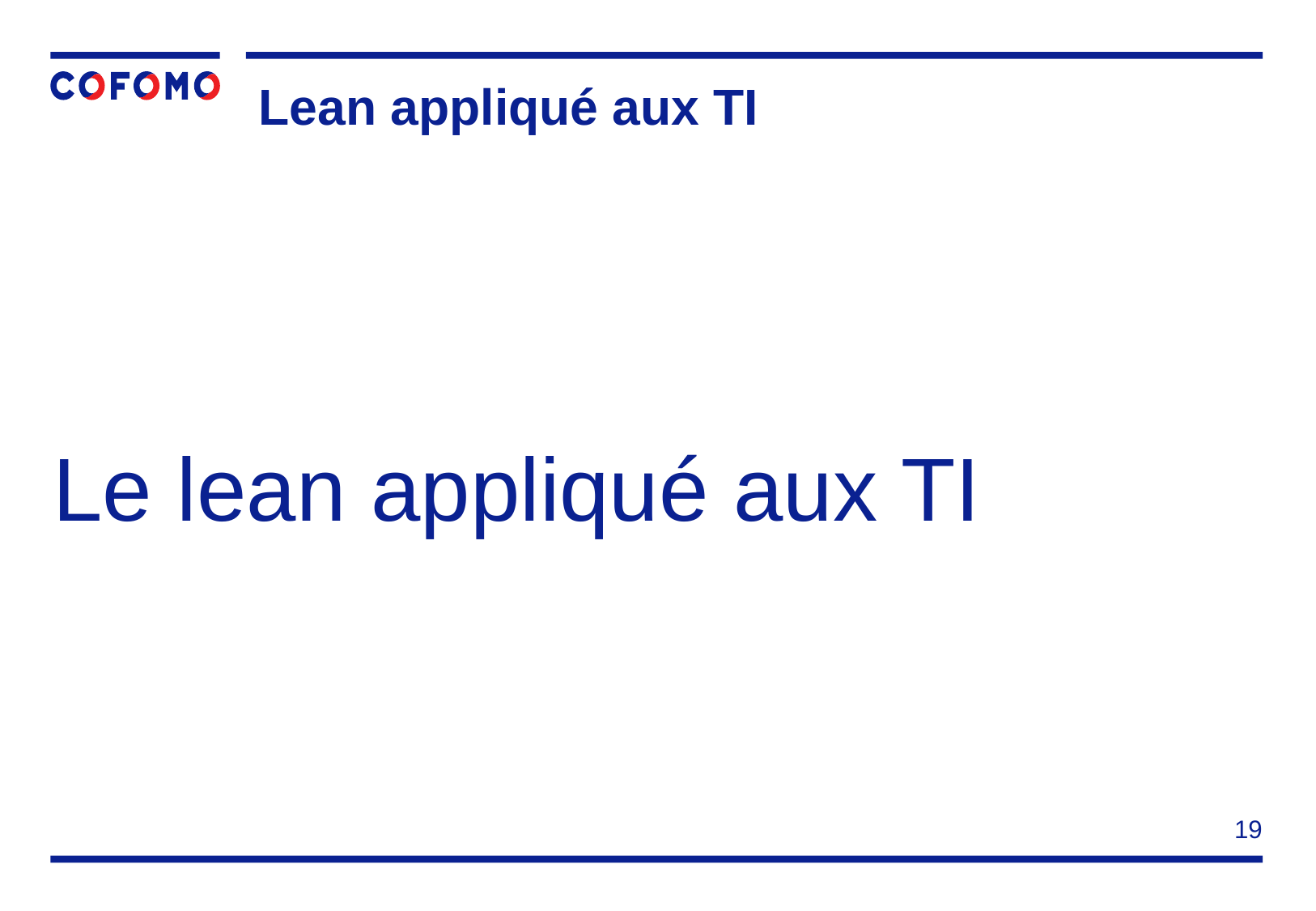

Lean appliqué aux TI
Le lean appliqué aux TI